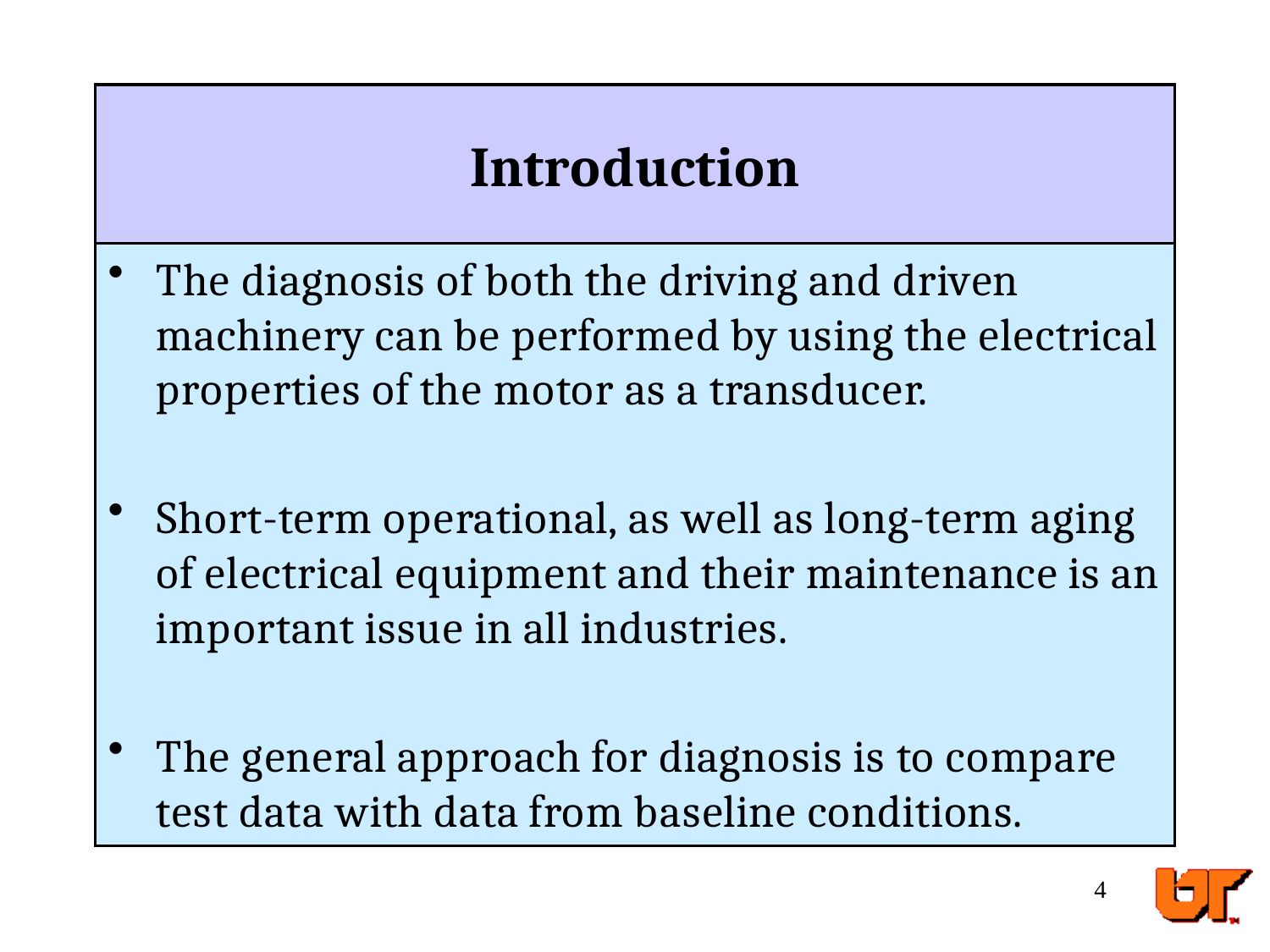

# Introduction
The diagnosis of both the driving and driven machinery can be performed by using the electrical properties of the motor as a transducer.

Short-term operational, as well as long-term aging of electrical equipment and their maintenance is an important issue in all industries.

The general approach for diagnosis is to compare test data with data from baseline conditions.

4